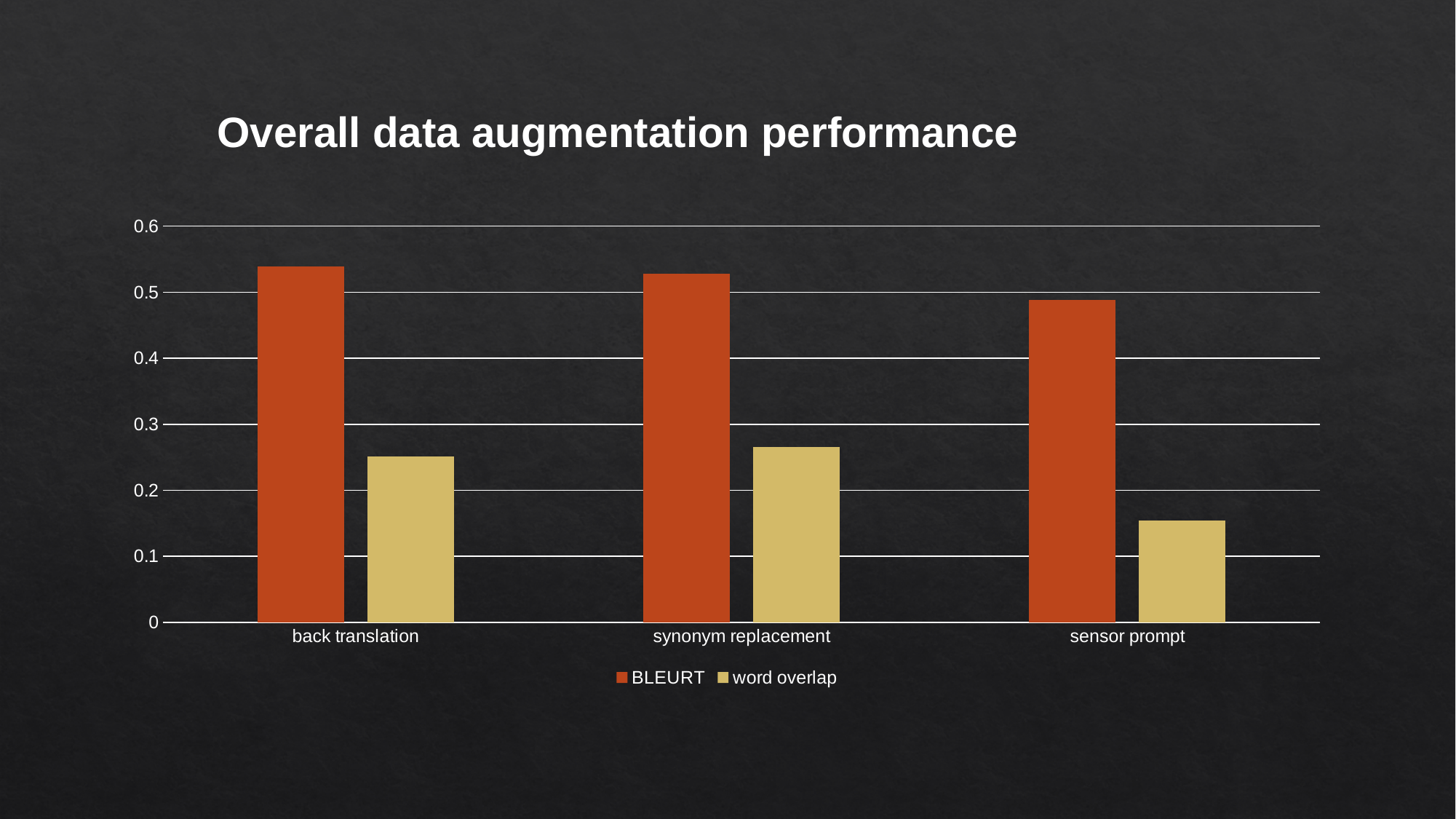

Overall data augmentation performance

### Chart

| Category | BLEURT | word overlap |
|---|---|---|
| back translation | 0.5390762289365133 | 0.25149302915282873 |
| synonym replacement | 0.5278406860651793 | 0.2660400912284047 |
| sensor prompt | 0.4883212614390585 | 0.15407135715214143 |